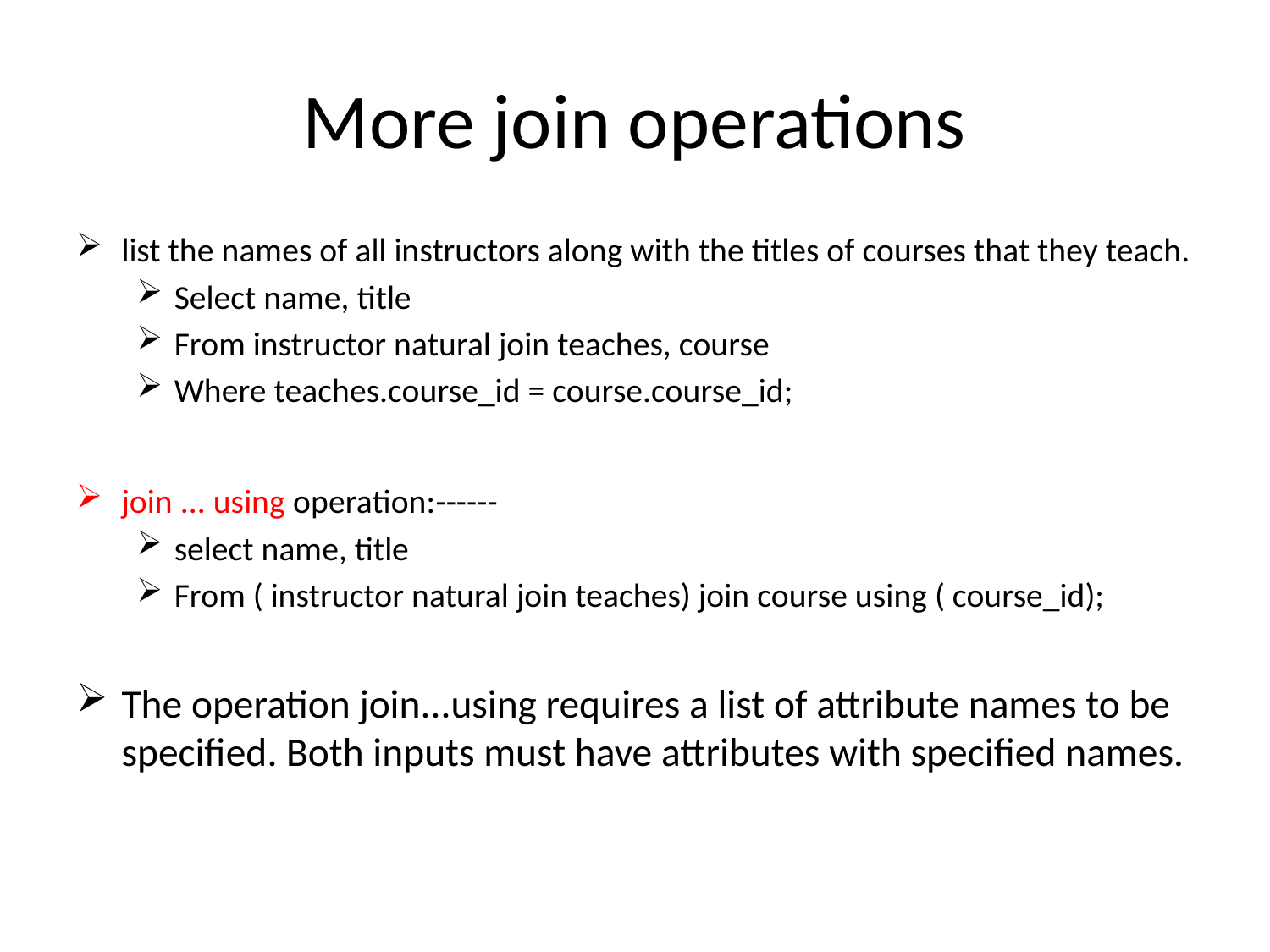

# More join operations
list the names of all instructors along with the titles of courses that they teach.
Select name, title
From instructor natural join teaches, course
Where teaches.course_id = course.course_id;

join ... using operation:------
select name, title
From ( instructor natural join teaches) join course using ( course_id);

The operation join...using requires a list of attribute names to be specified. Both inputs must have attributes with specified names.